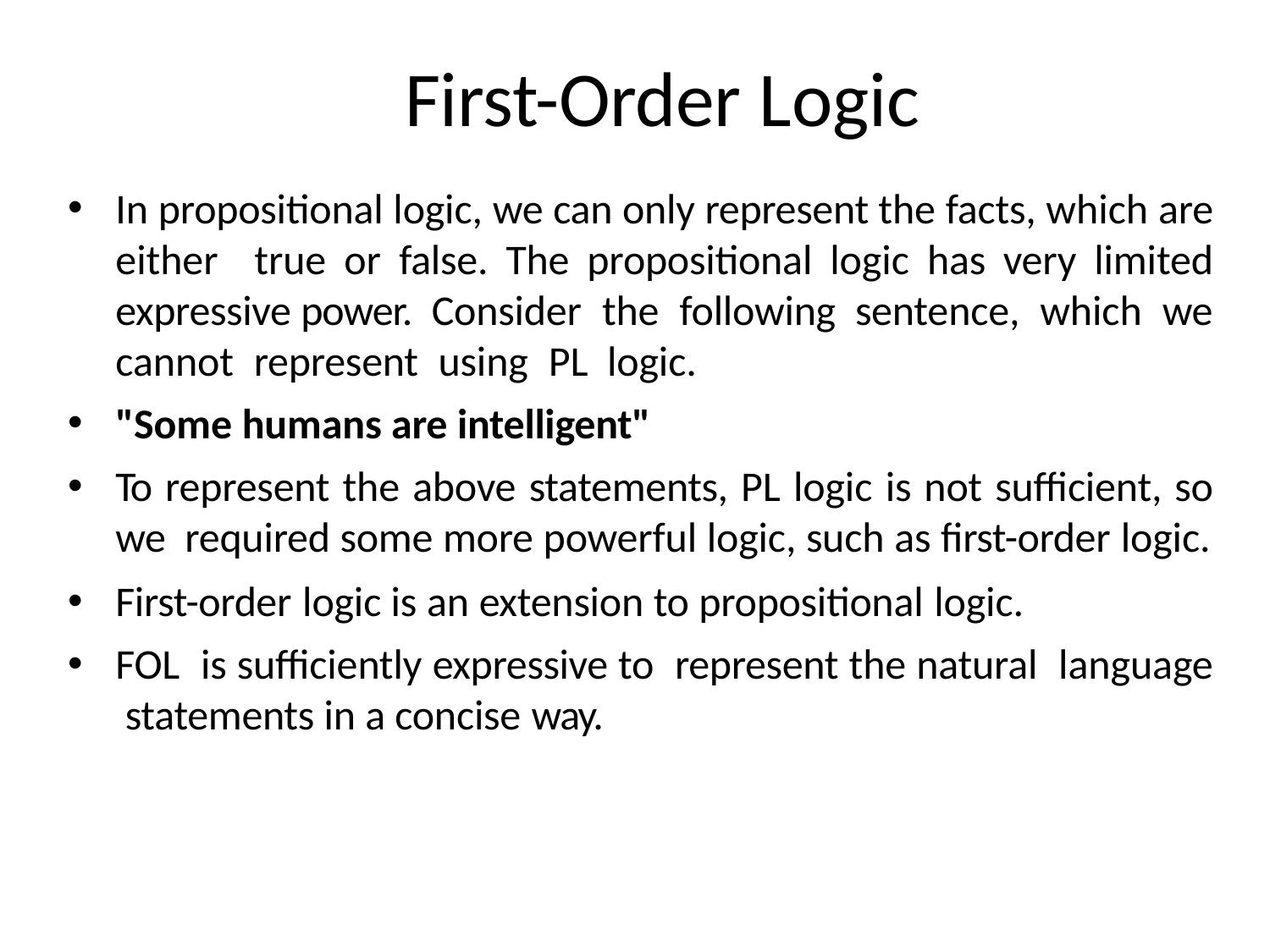

# First-Order Logic
In propositional logic, we can only represent the facts, which are either  true or false. The propositional logic has very limited expressive power.  Consider the following  sentence, which we cannot represent using PL  logic.
"Some humans are intelligent"
To represent the above statements, PL logic is not sufficient, so we  required some more powerful logic, such as first-order logic.
First-order logic is an extension to propositional logic.
FOL is sufficiently expressive to represent the natural language  statements in a concise way.